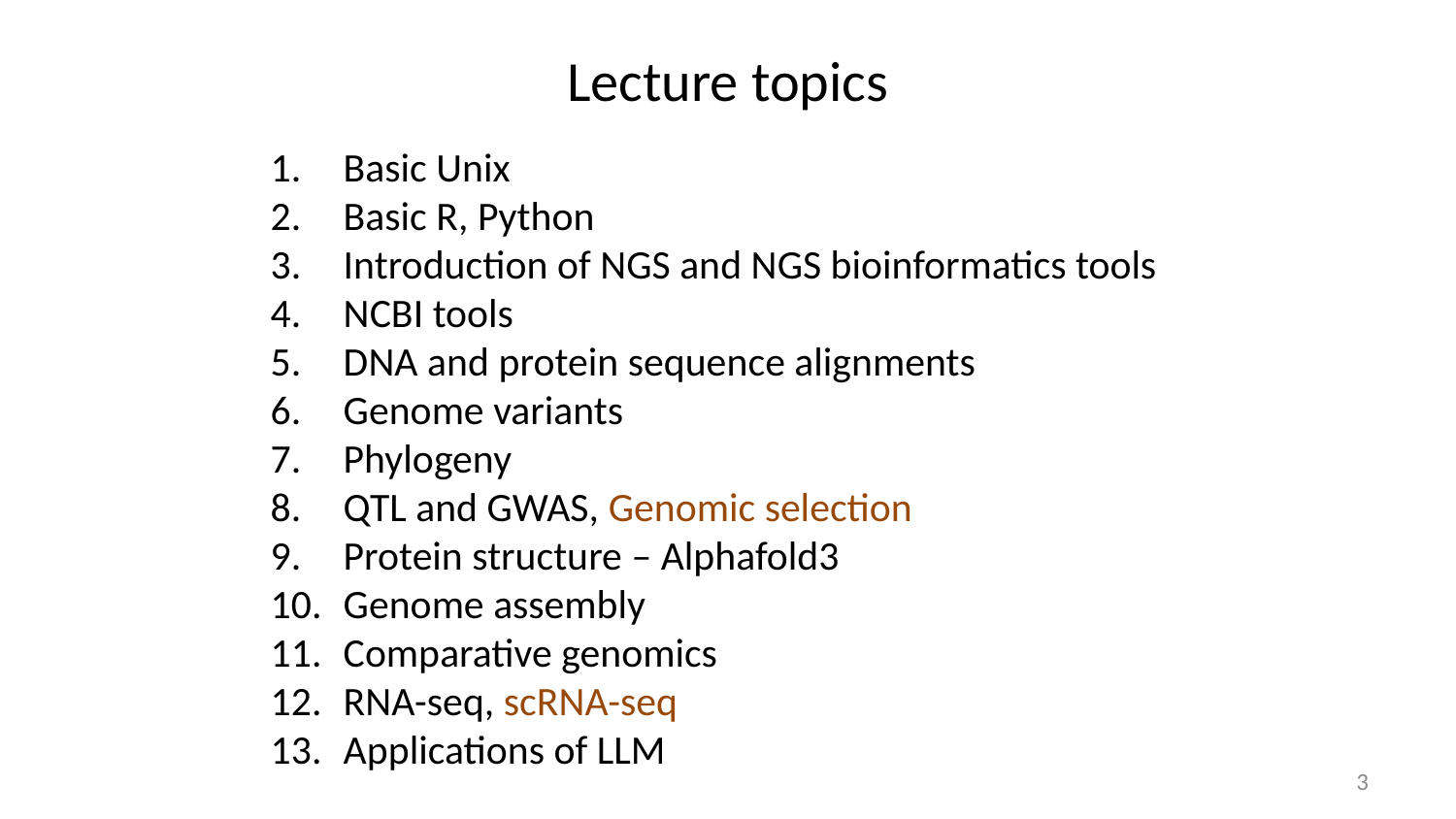

# Lecture topics
Basic Unix
Basic R, Python
Introduction of NGS and NGS bioinformatics tools
NCBI tools
DNA and protein sequence alignments
Genome variants
Phylogeny
QTL and GWAS, Genomic selection
Protein structure – Alphafold3
Genome assembly
Comparative genomics
RNA-seq, scRNA-seq
Applications of LLM
3